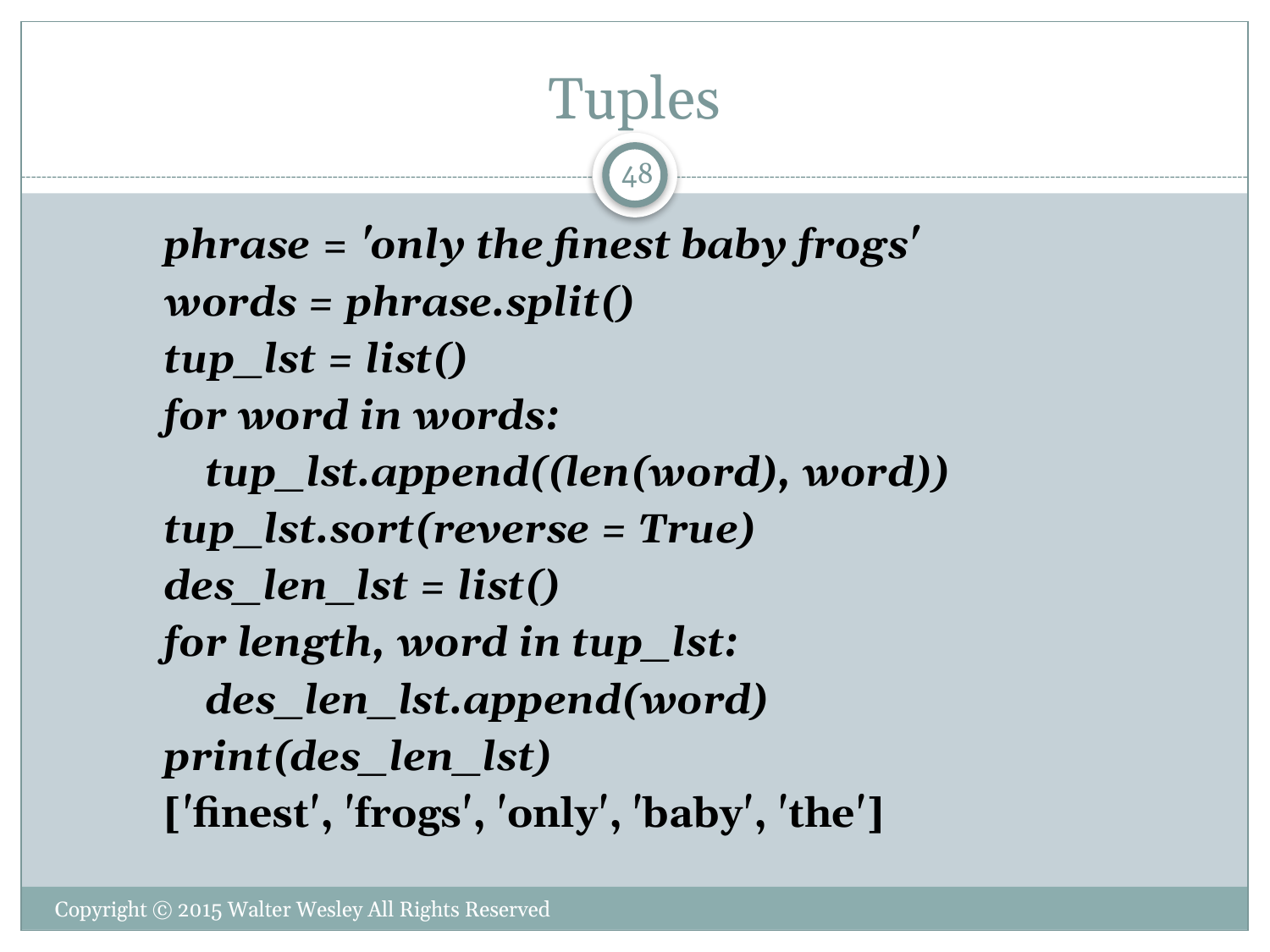

# Tuples
48
phrase = 'only the finest baby frogs'
words = phrase.split()
tup_lst = list()
for word in words:
    tup_lst.append((len(word), word))
tup_lst.sort(reverse = True)
des_len_lst = list()
for length, word in tup_lst:
    des_len_lst.append(word)
print(des_len_lst)
['finest', 'frogs', 'only', 'baby', 'the']

Copyright © 2015 Walter Wesley All Rights Reserved